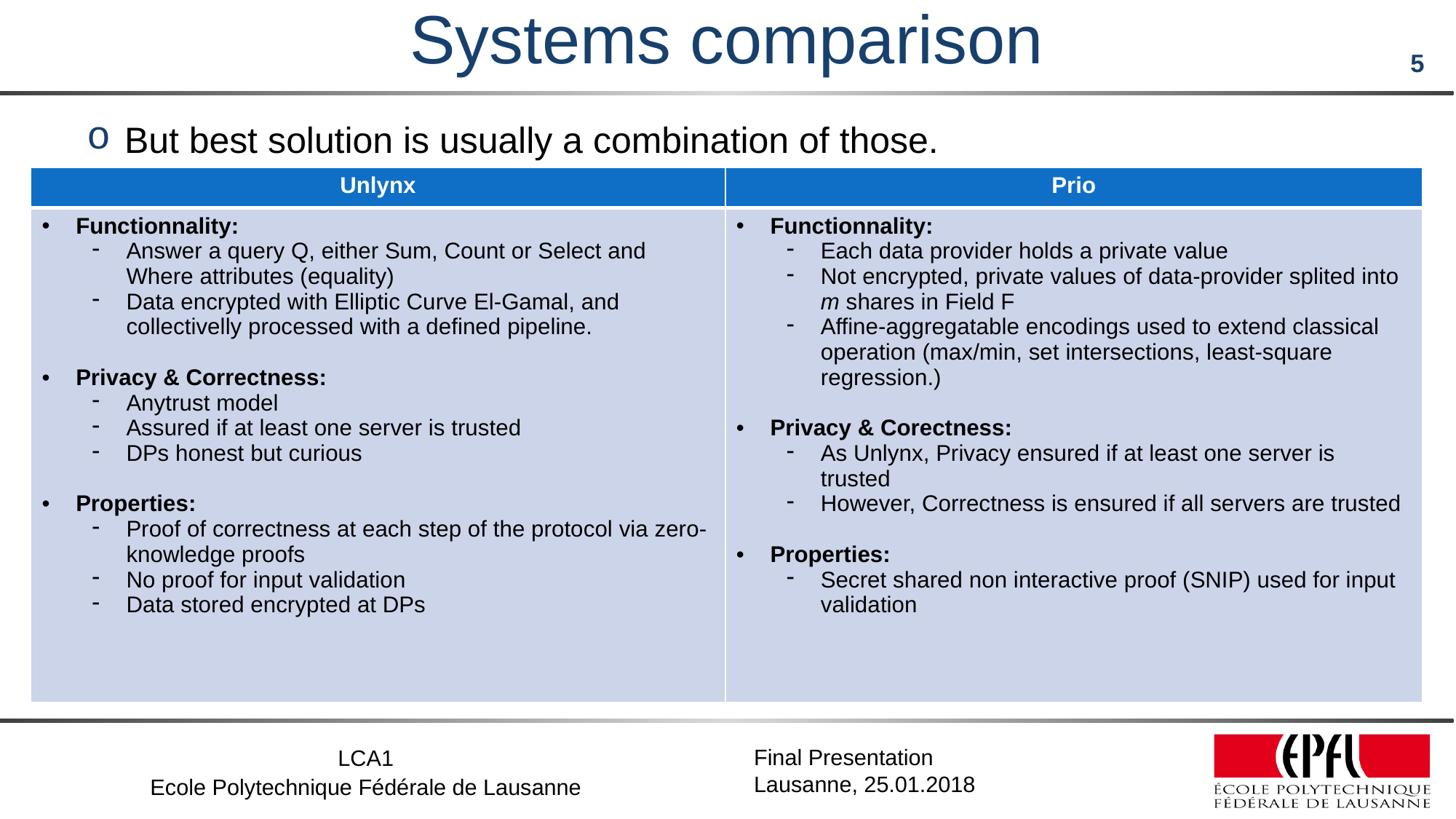

# Systems comparison
But best solution is usually a combination of those.

| Unlynx | Prio |
| --- | --- |
| Functionnality: Answer a query Q, either Sum, Count or Select and Where attributes (equality) Data encrypted with Elliptic Curve El-Gamal, and collectivelly processed with a defined pipeline. Privacy & Correctness: Anytrust model Assured if at least one server is trusted DPs honest but curious Properties: Proof of correctness at each step of the protocol via zero-knowledge proofs No proof for input validation Data stored encrypted at DPs | Functionnality: Each data provider holds a private value Not encrypted, private values of data-provider splited into m shares in Field F Affine-aggregatable encodings used to extend classical operation (max/min, set intersections, least-square regression.) Privacy & Corectness: As Unlynx, Privacy ensured if at least one server is trusted However, Correctness is ensured if all servers are trusted Properties: Secret shared non interactive proof (SNIP) used for input validation |